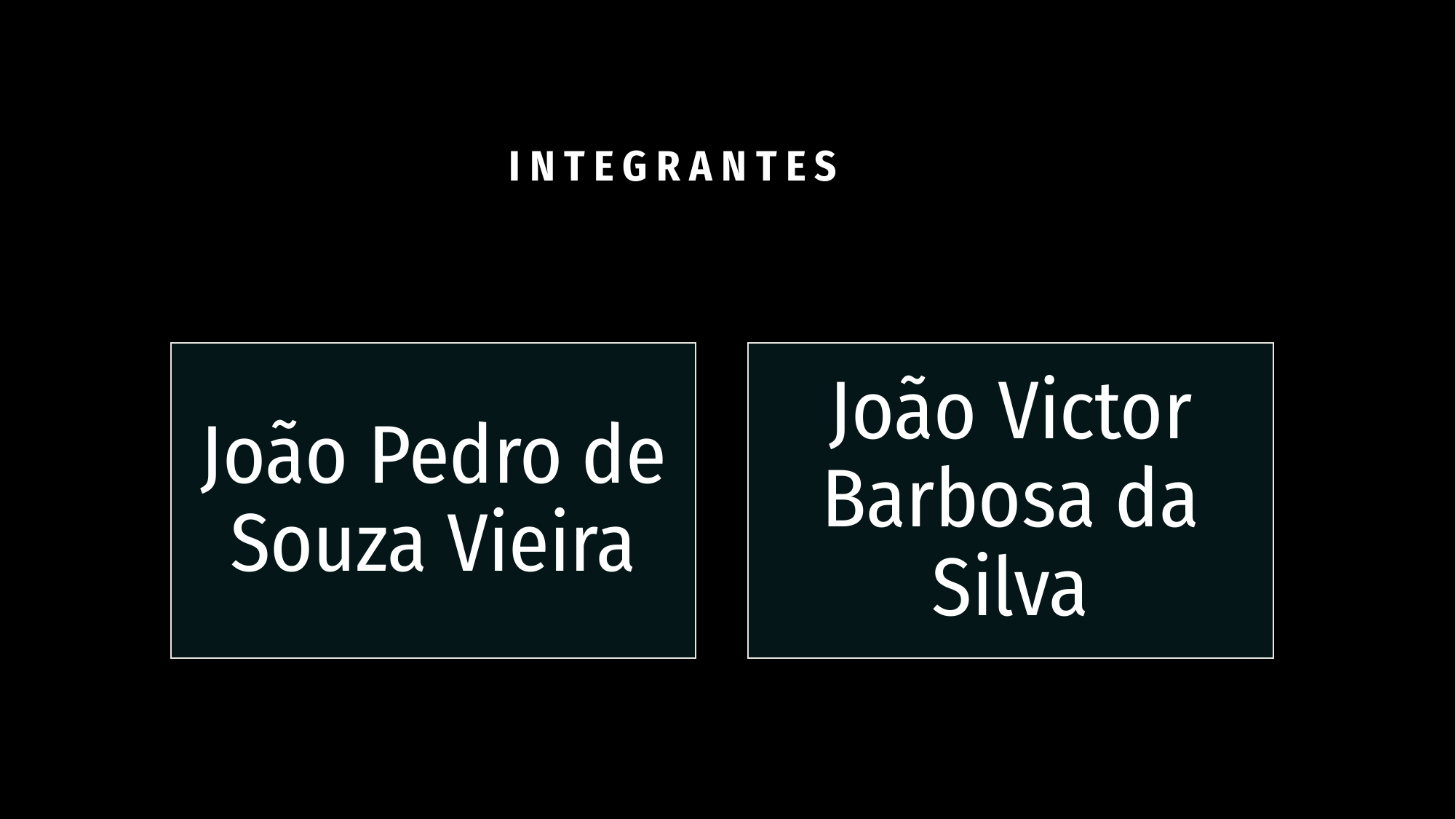

# Integrantes
João Pedro de Souza Vieira
João Victor Barbosa da Silva